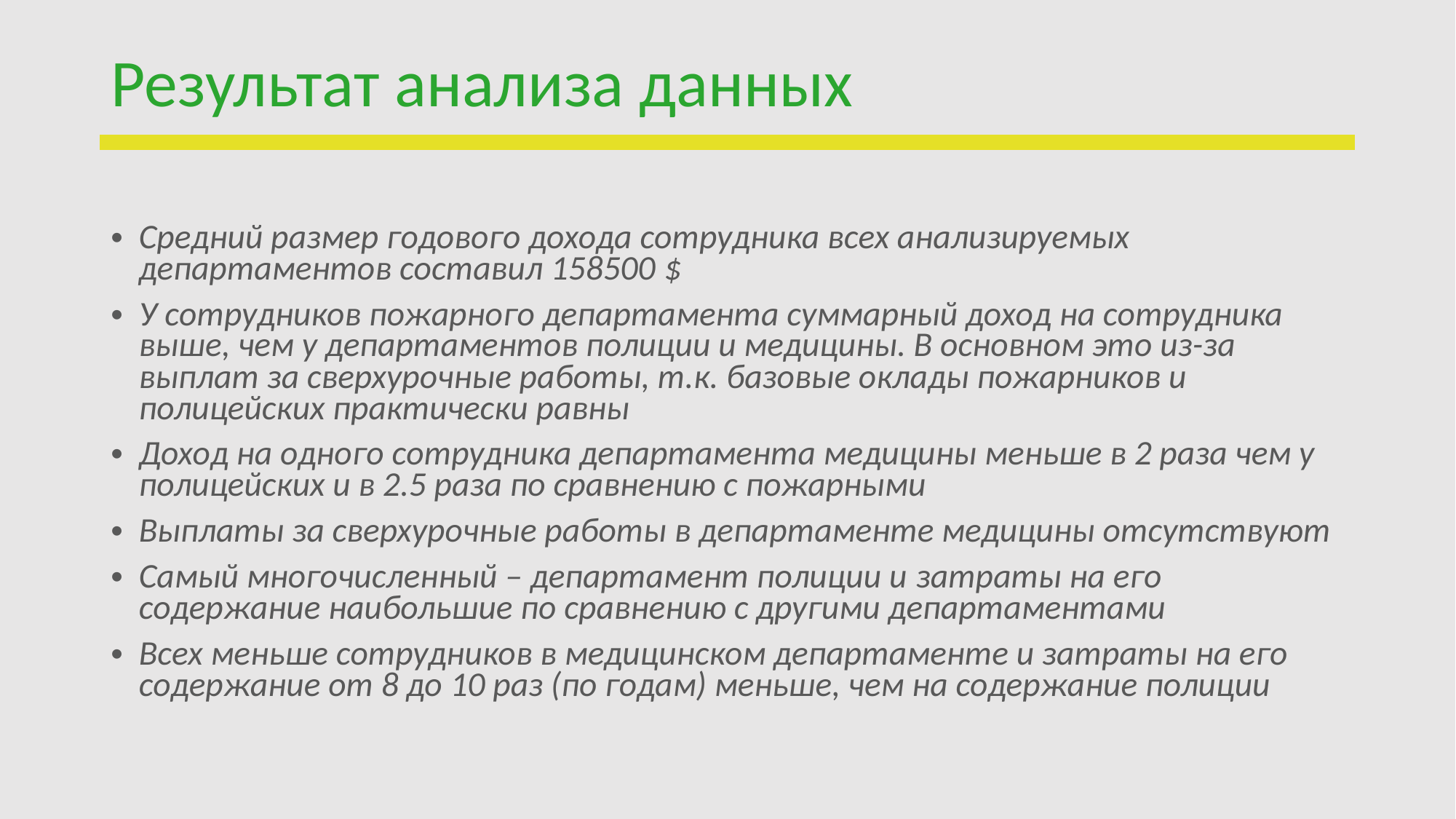

# Результат анализа данных
Средний размер годового дохода сотрудника всех анализируемых департаментов составил 158500 $
У сотрудников пожарного департамента суммарный доход на сотрудника выше, чем у департаментов полиции и медицины. В основном это из-за выплат за сверхурочные работы, т.к. базовые оклады пожарников и полицейских практически равны
Доход на одного сотрудника департамента медицины меньше в 2 раза чем у полицейских и в 2.5 раза по сравнению с пожарными
Выплаты за сверхурочные работы в департаменте медицины отсутствуют
Самый многочисленный – департамент полиции и затраты на его содержание наибольшие по сравнению с другими департаментами
Всех меньше сотрудников в медицинском департаменте и затраты на его содержание от 8 до 10 раз (по годам) меньше, чем на содержание полиции